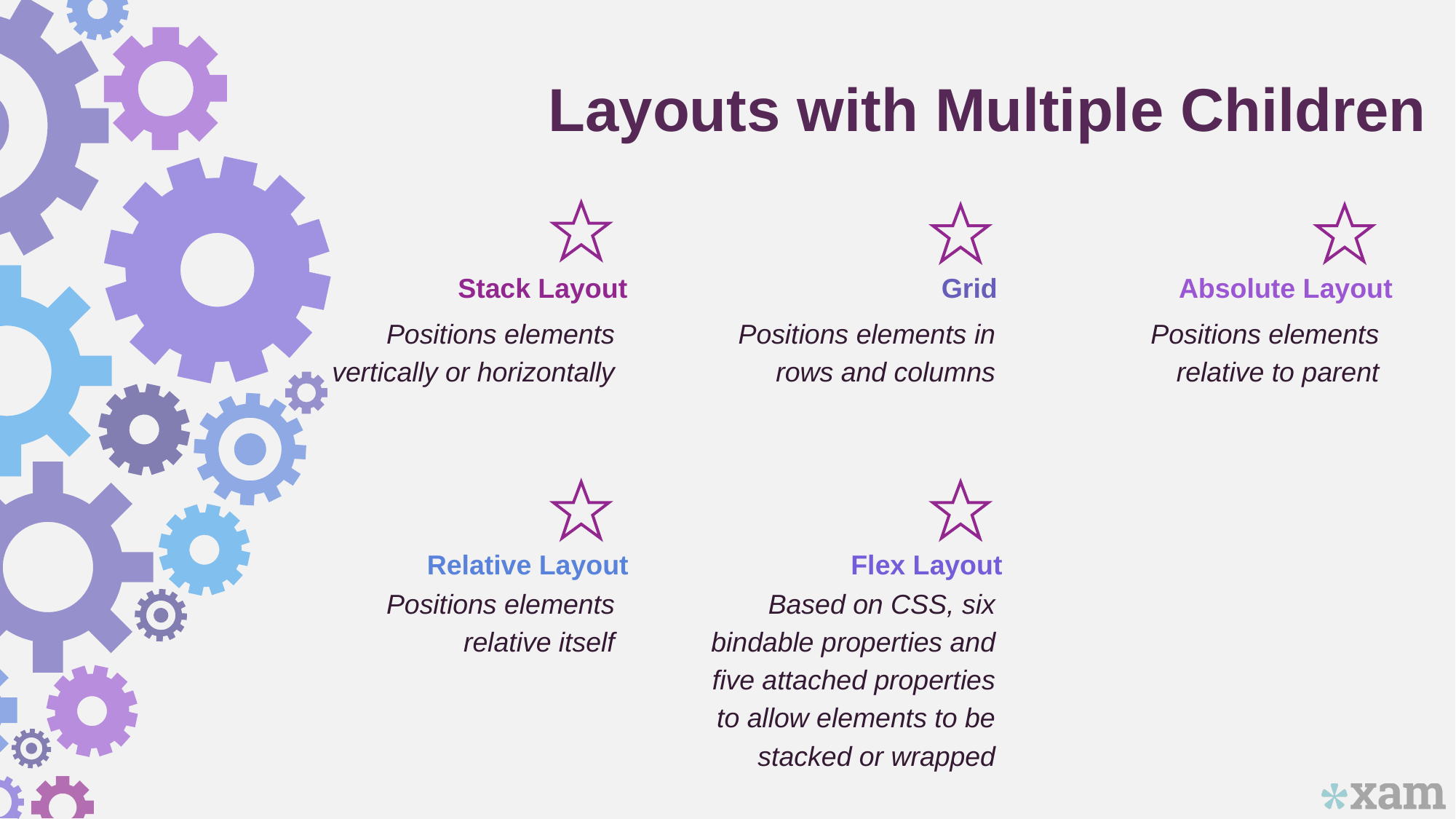

Layouts with Multiple Children

Absolute Layout
Stack Layout
Grid
Positions elements vertically or horizontally
Positions elements in rows and columns
Positions elements relative to parent

Relative Layout
Flex Layout
Positions elements relative itself
Based on CSS, six bindable properties and five attached properties to allow elements to be stacked or wrapped